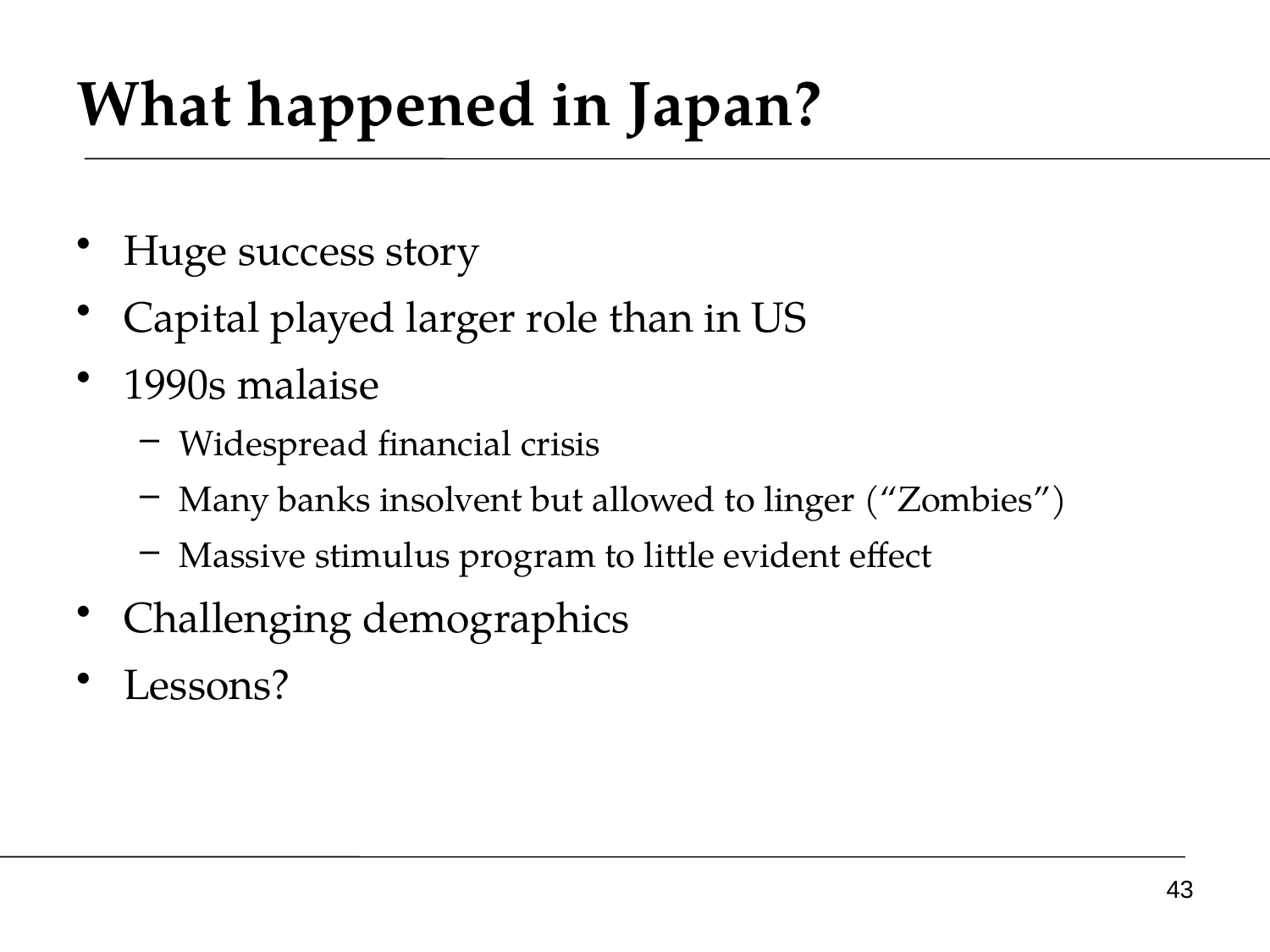

# What happened in Japan?
Huge success story
Capital played larger role than in US
1990s malaise
Widespread financial crisis
Many banks insolvent but allowed to linger (“Zombies”)
Massive stimulus program to little evident effect
Challenging demographics
Lessons?
43